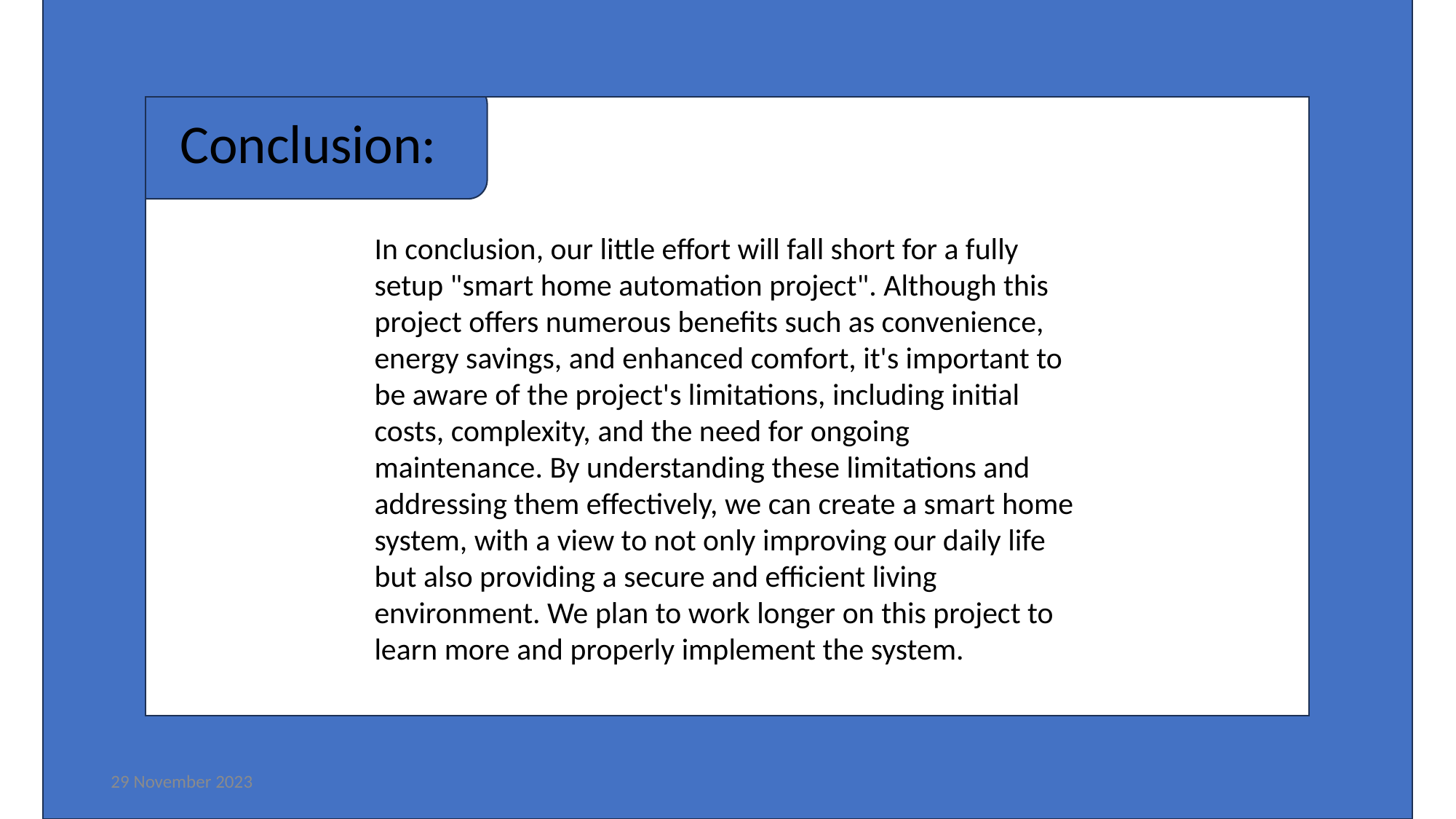

Conclusion:
In conclusion, our little effort will fall short for a fully setup "smart home automation project". Although this project offers numerous benefits such as convenience, energy savings, and enhanced comfort, it's important to be aware of the project's limitations, including initial costs, complexity, and the need for ongoing maintenance. By understanding these limitations and addressing them effectively, we can create a smart home system, with a view to not only improving our daily life but also providing a secure and efficient living environment. We plan to work longer on this project to learn more and properly implement the system.
29 November 2023
14